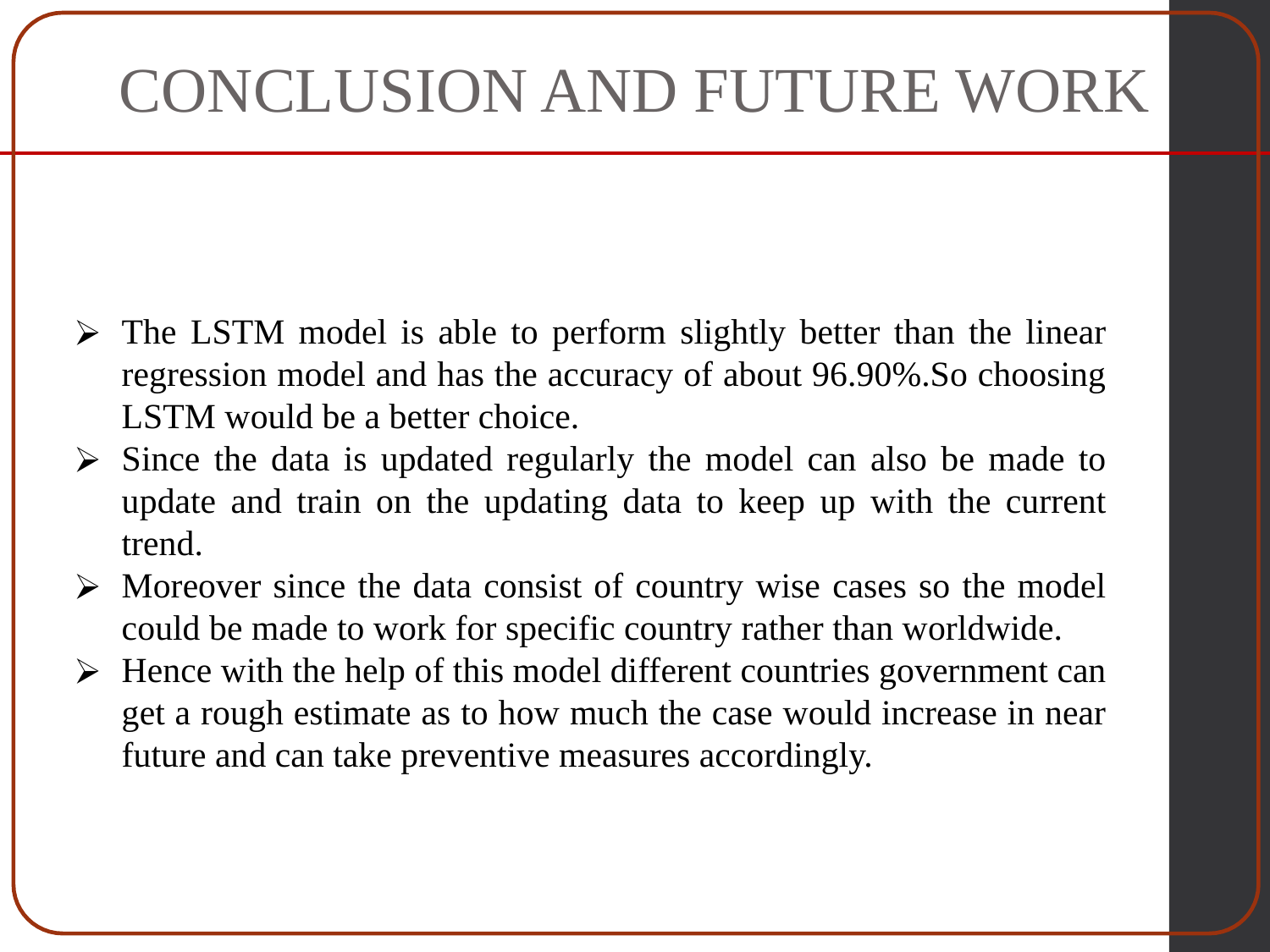

CONCLUSION AND FUTURE WORK

The LSTM model is able to perform slightly better than the linear regression model and has the accuracy of about 96.90%.So choosing LSTM would be a better choice.
Since the data is updated regularly the model can also be made to update and train on the updating data to keep up with the current trend.
Moreover since the data consist of country wise cases so the model could be made to work for specific country rather than worldwide.
Hence with the help of this model different countries government can get a rough estimate as to how much the case would increase in near future and can take preventive measures accordingly.